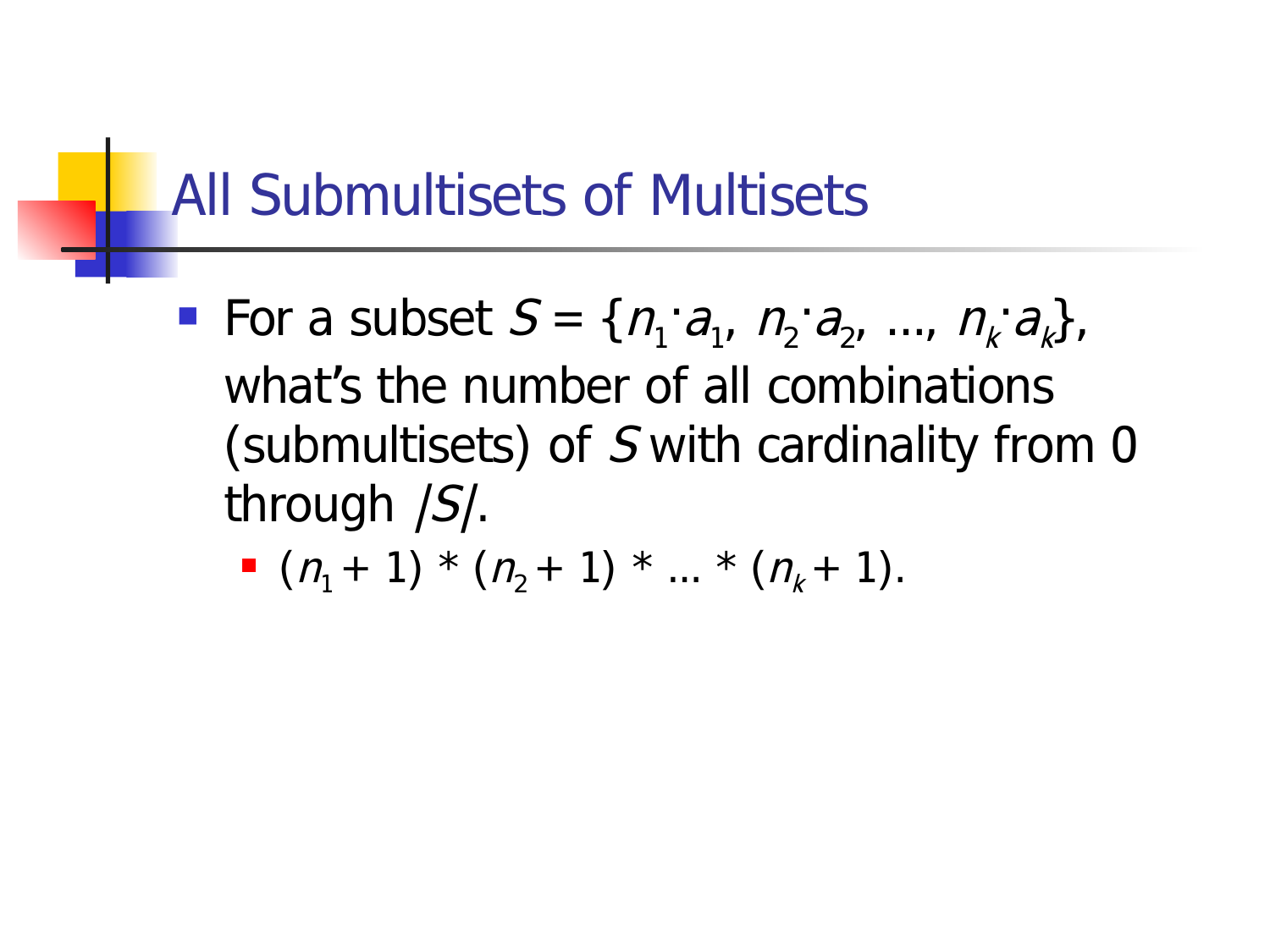

# All Submultisets of Multisets
For a subset S = {n1·a1, n2·a2, …, nk·ak}, what’s the number of all combinations (submultisets) of S with cardinality from 0 through |S|.
(n1 + 1) * (n2 + 1) * … * (nk + 1).